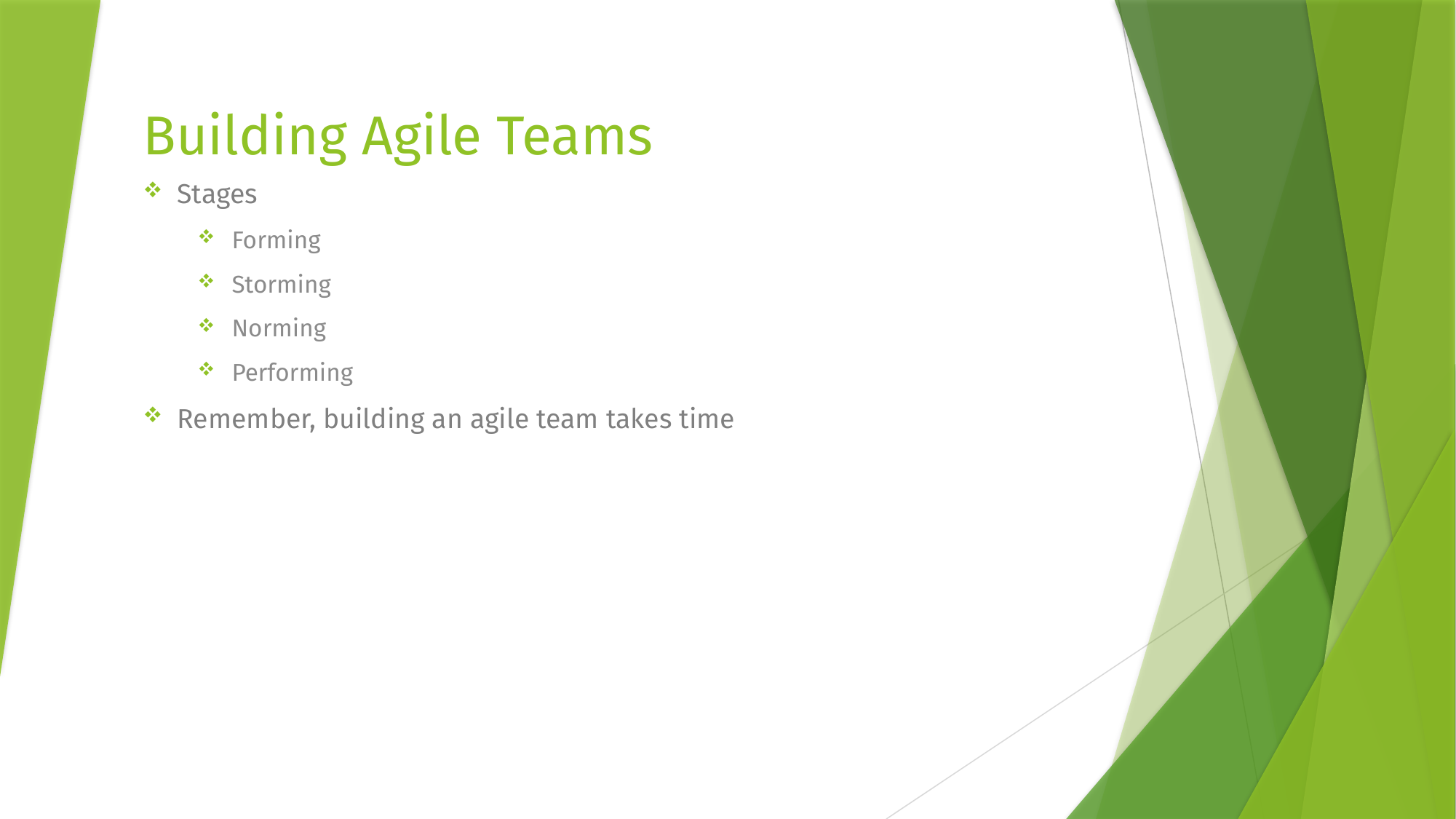

# Building Agile Teams
Stages
Forming
Storming
Norming
Performing
Remember, building an agile team takes time